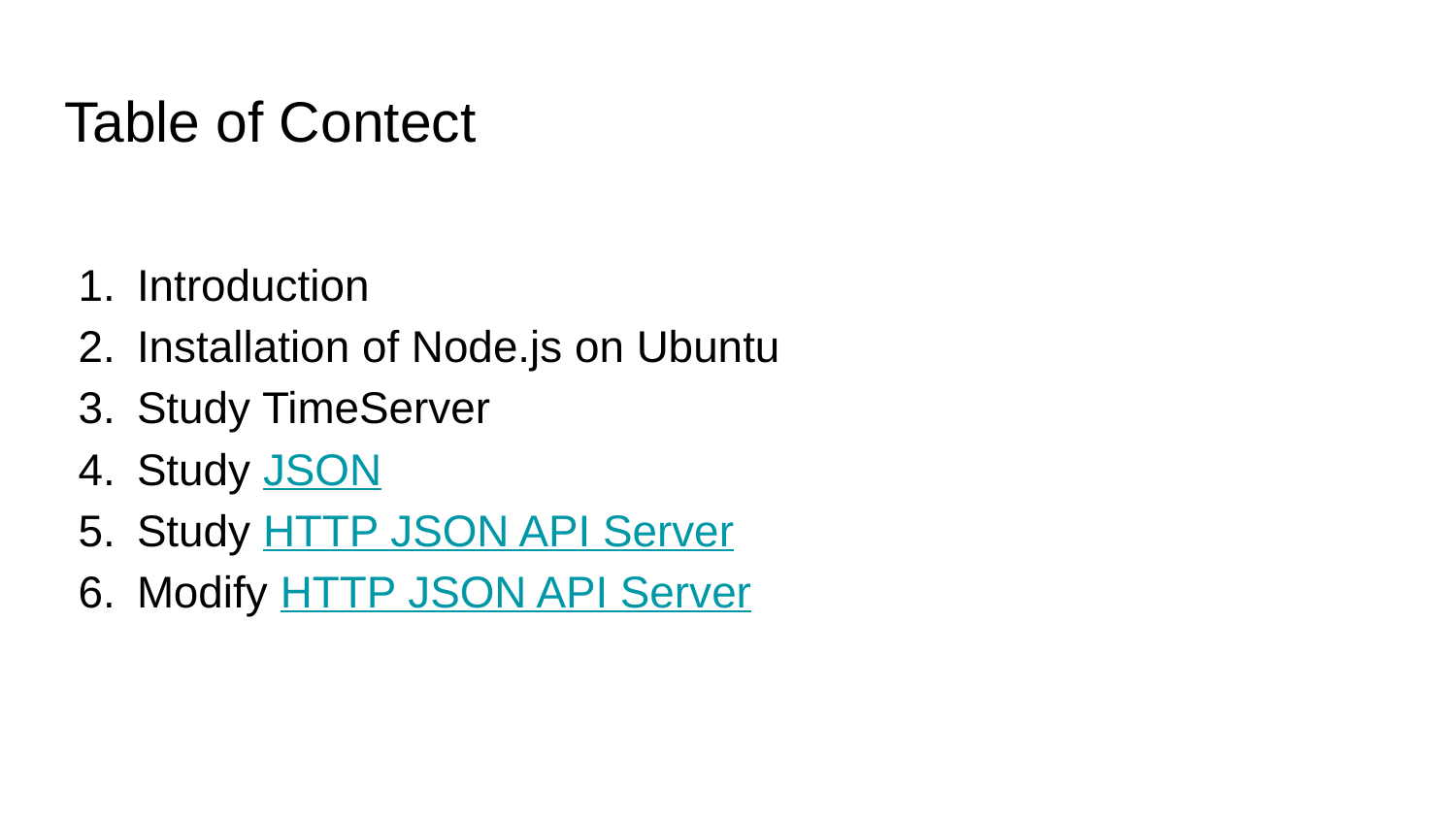

# Table of Contect

Introduction
Installation of Node.js on Ubuntu
Study TimeServer
Study JSON
Study HTTP JSON API Server
Modify HTTP JSON API Server